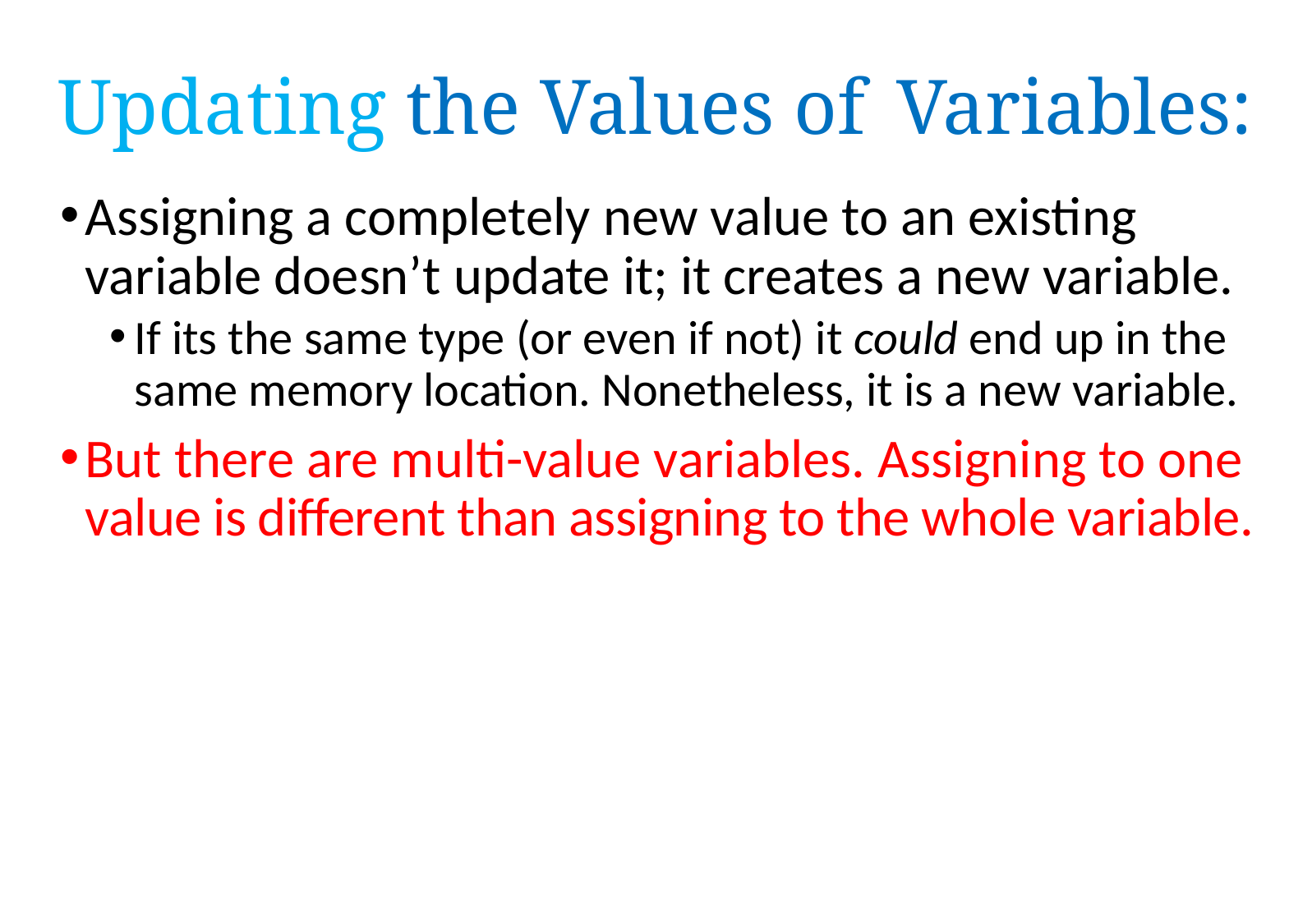

Assigning Values to Variables:
# Updating the Values of  Variables:
Assigning a completely new value to an existing variable doesn’t update it; it creates a new variable.
If its the same type (or even if not) it could end up in the same memory location. Nonetheless, it is a new variable.
But there are multi-value variables. Assigning to one value is different than assigning to the whole variable.